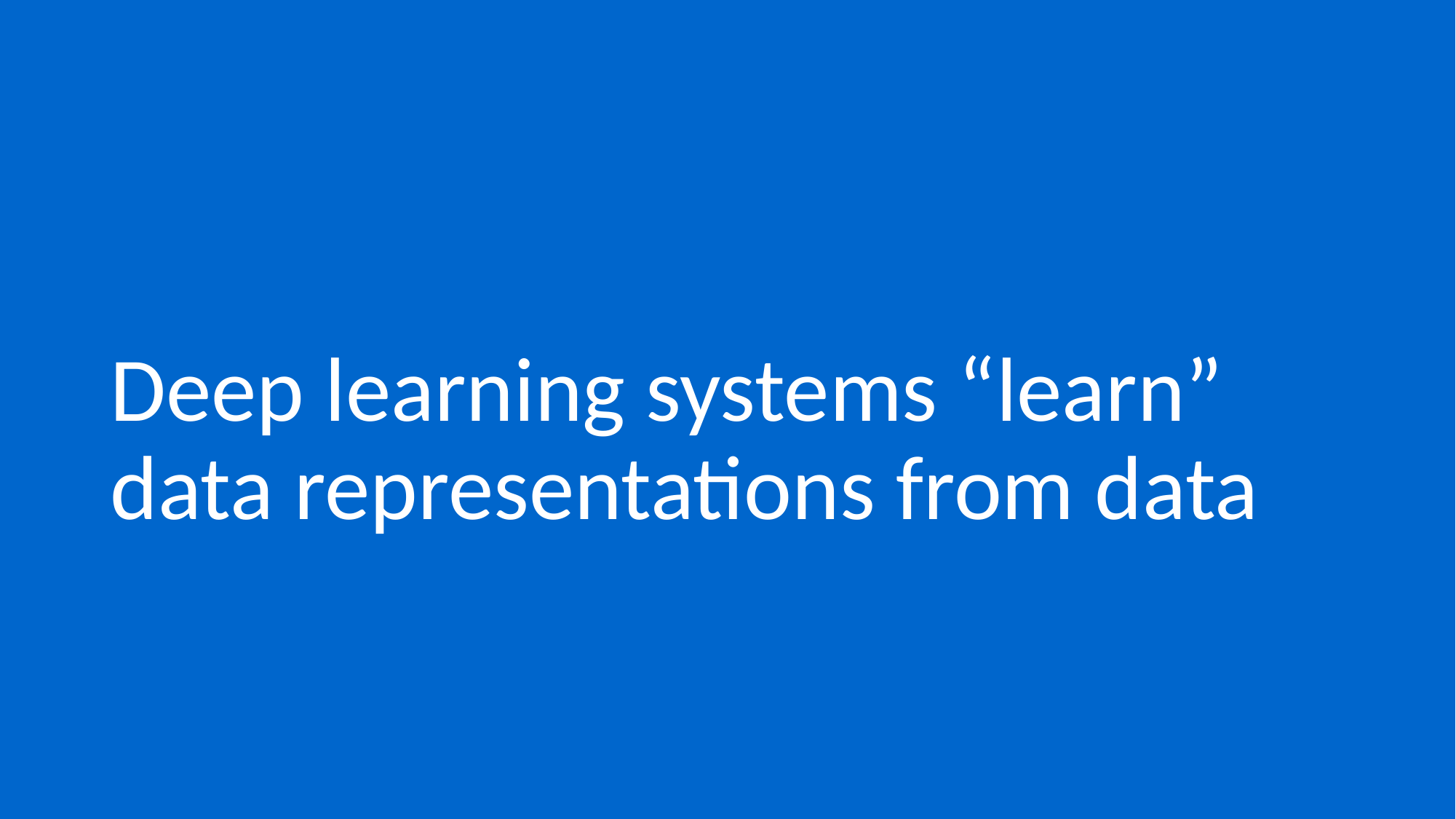

# Deep learning systems “learn” data representations from data